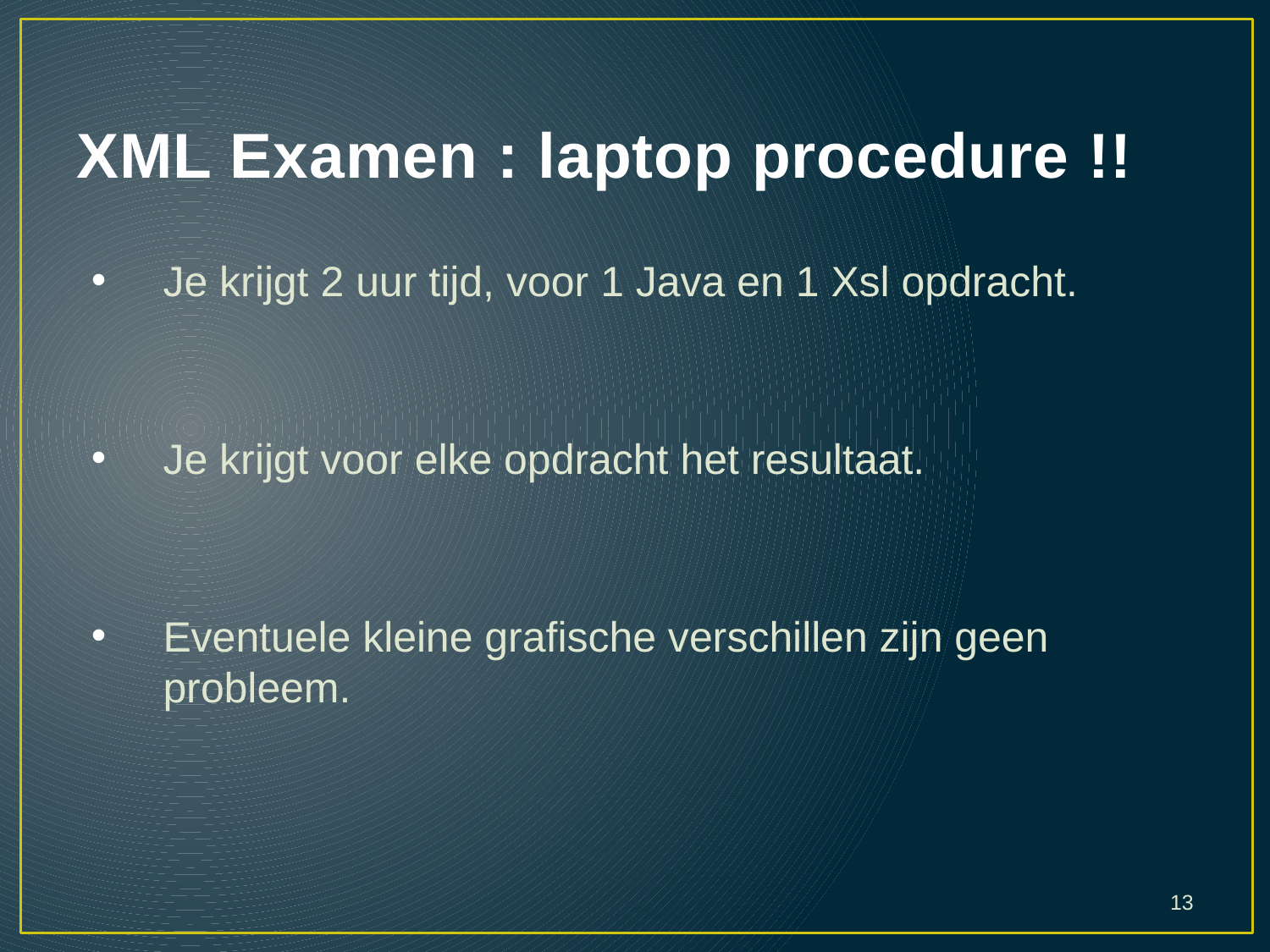

# XML Examen : laptop procedure !!

Je krijgt 2 uur tijd, voor 1 Java en 1 Xsl opdracht.

Je krijgt voor elke opdracht het resultaat.

Eventuele kleine grafische verschillen zijn geen probleem.

13